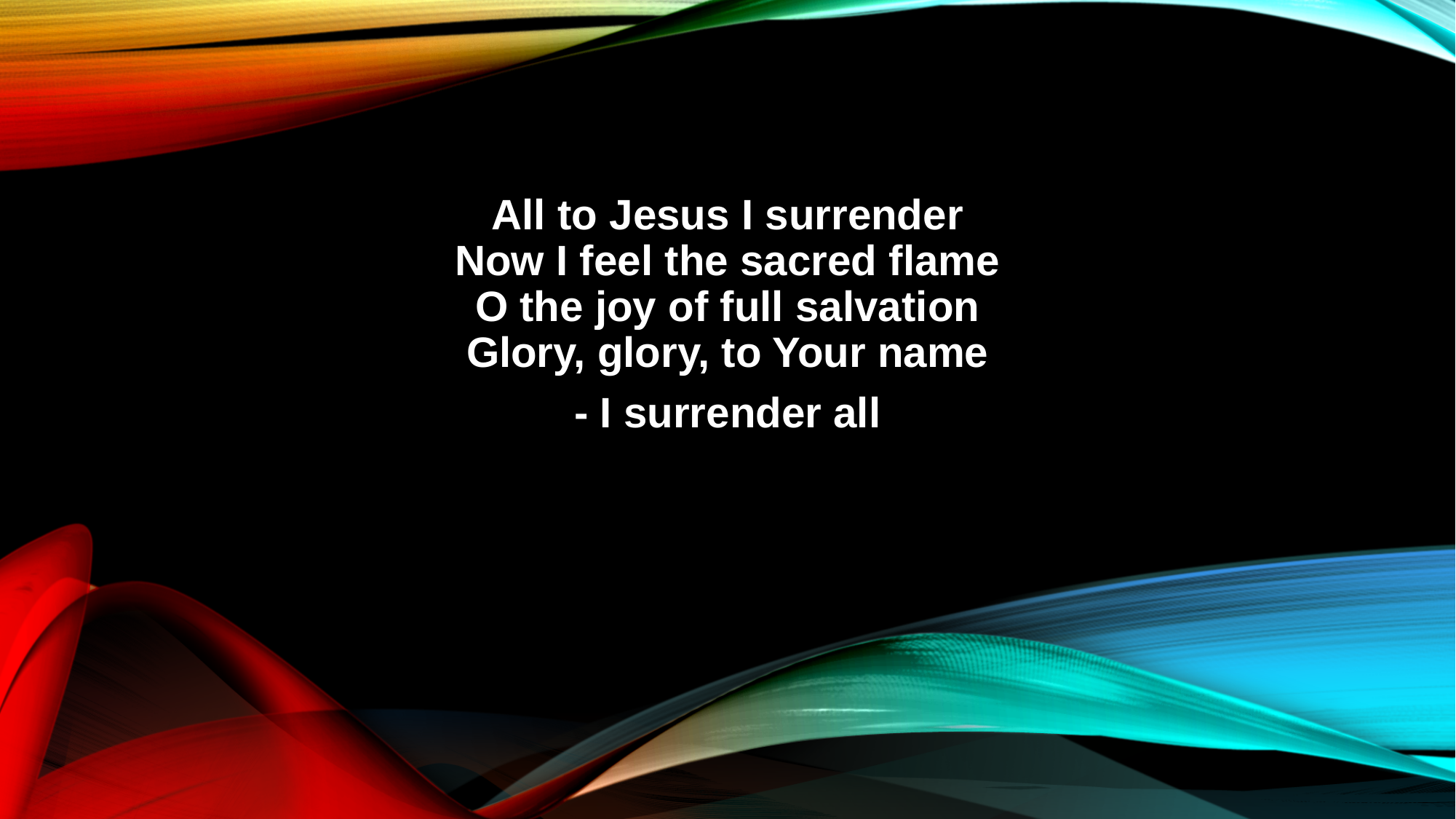

All to Jesus I surrender
Now I feel the sacred flame
O the joy of full salvation
Glory, glory, to Your name
- I surrender all